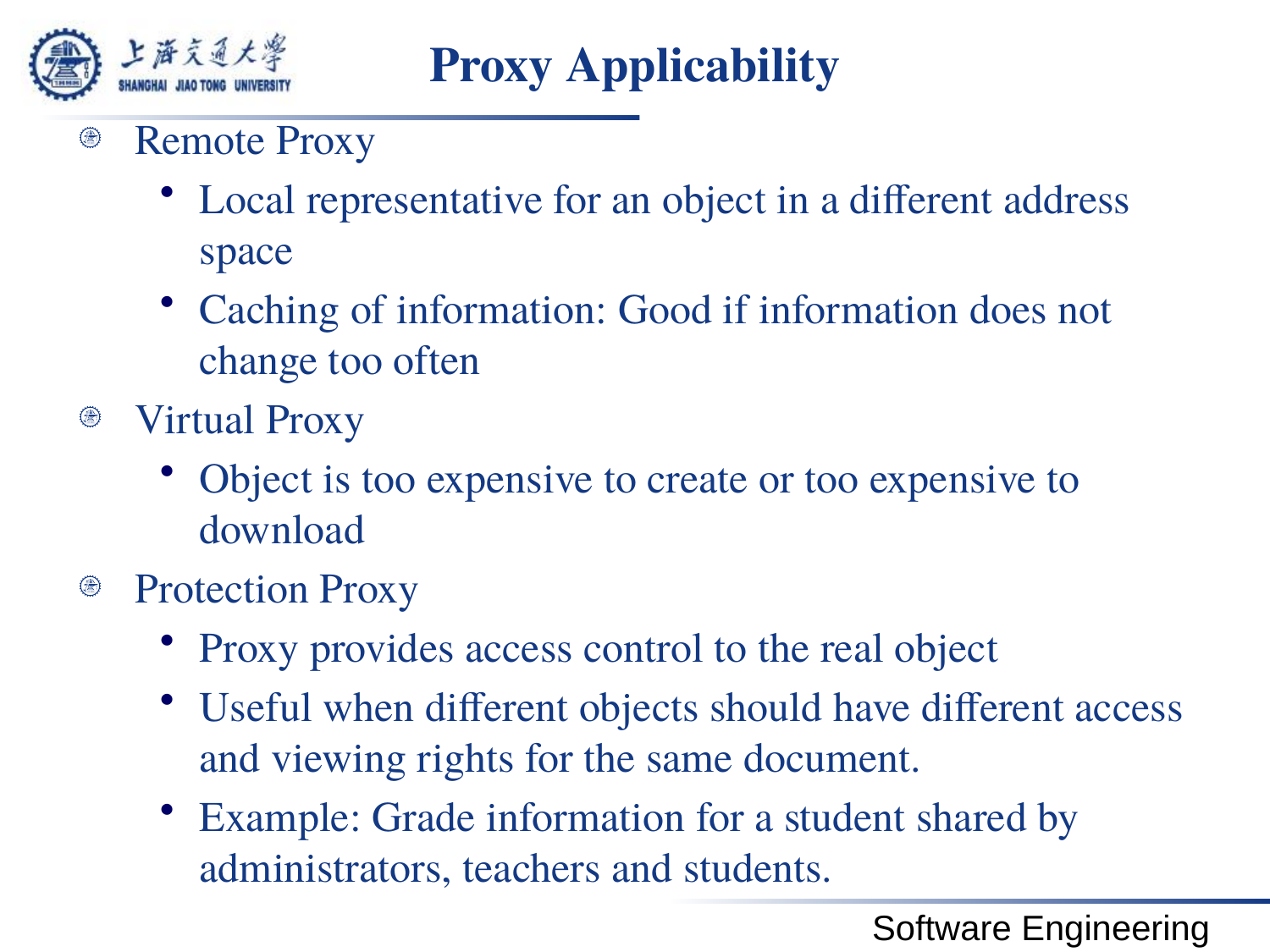

# Proxy Applicability
Remote Proxy
Local representative for an object in a different address space
Caching of information: Good if information does not change too often
Virtual Proxy
Object is too expensive to create or too expensive to download
Protection Proxy
Proxy provides access control to the real object
Useful when different objects should have different access and viewing rights for the same document.
Example: Grade information for a student shared by administrators, teachers and students.